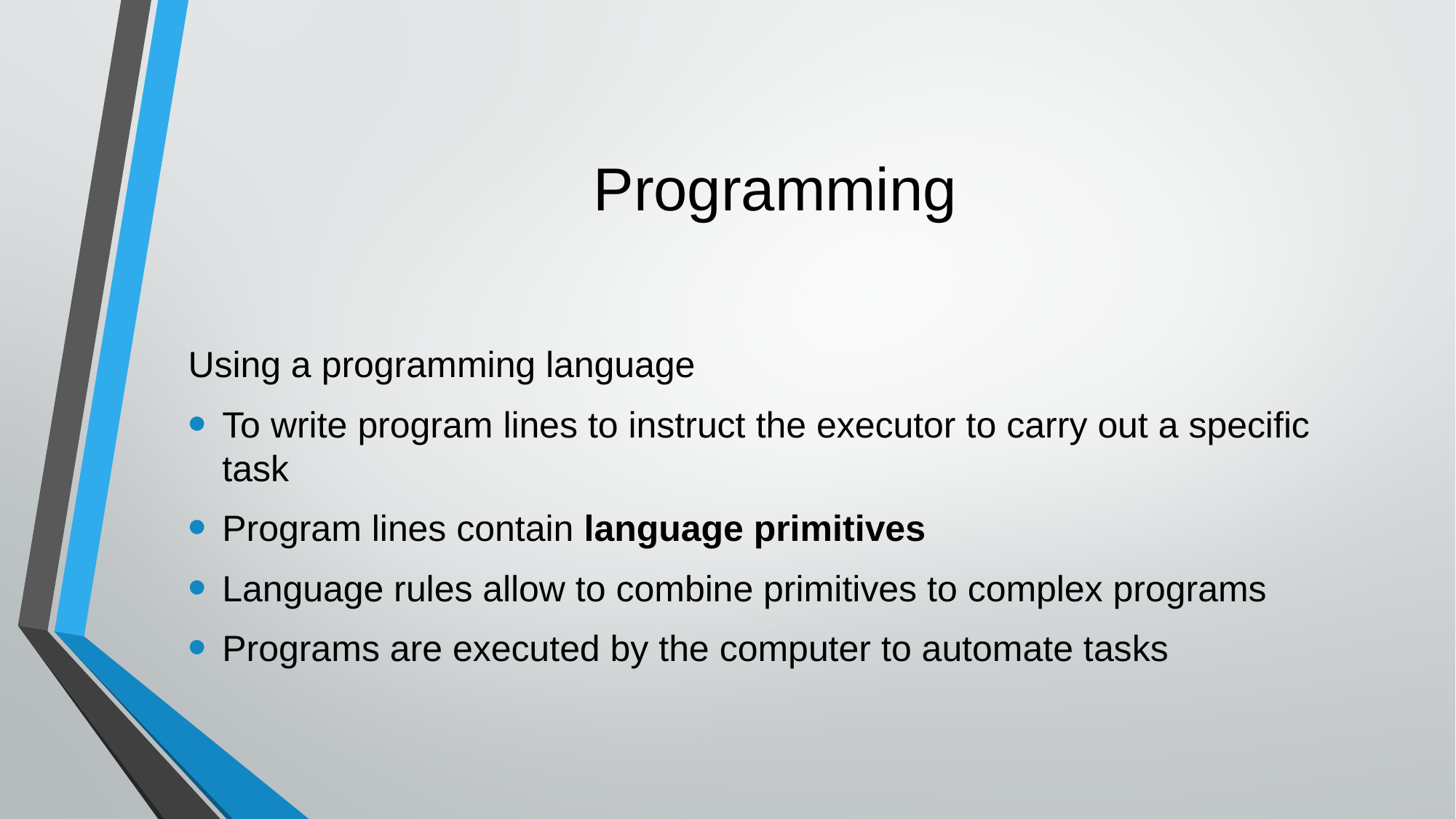

# Programming
Using a programming language
To write program lines to instruct the executor to carry out a specific task
Program lines contain language primitives
Language rules allow to combine primitives to complex programs
Programs are executed by the computer to automate tasks